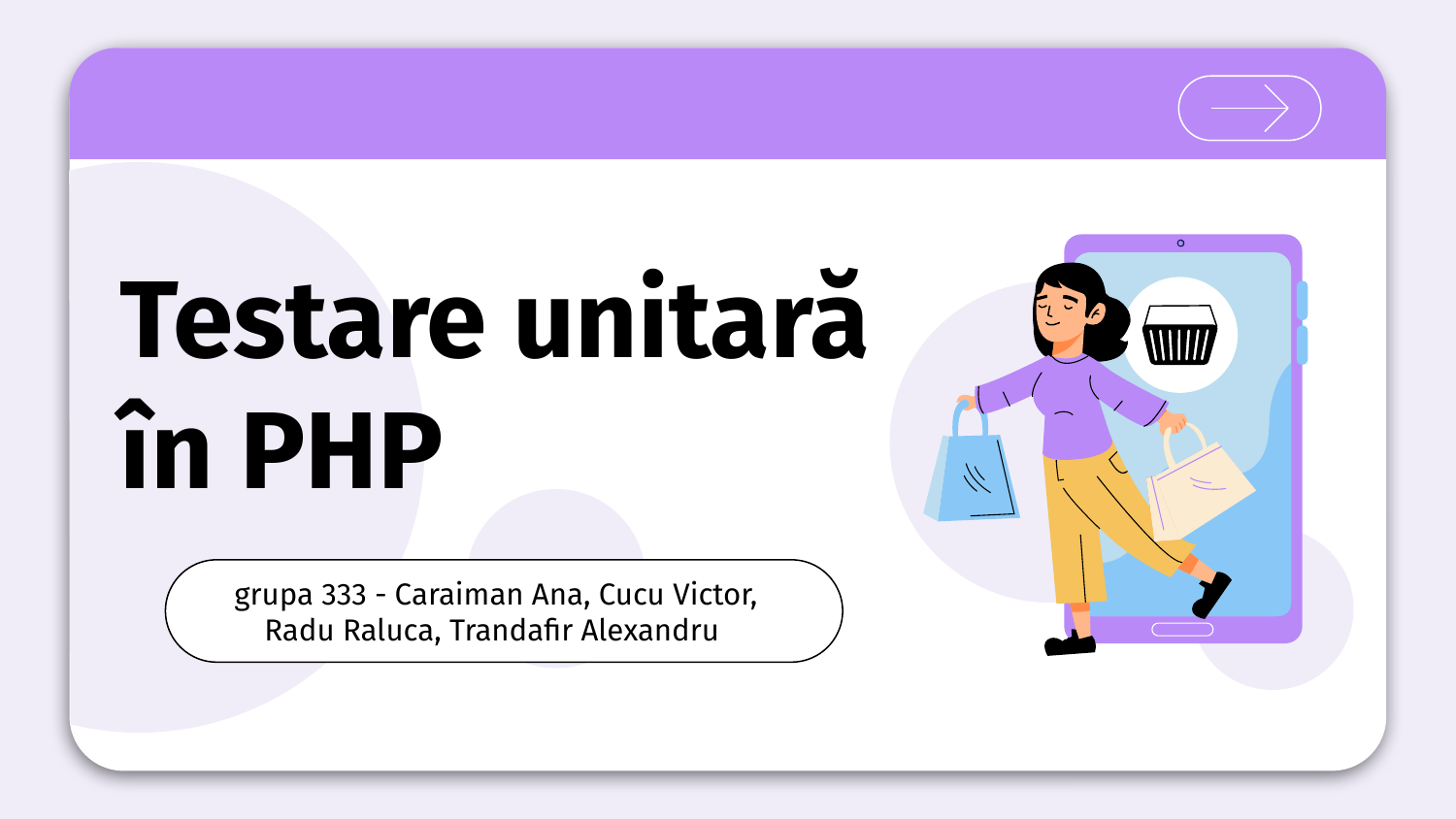

# Testare unitară în PHP

grupa 333 - Caraiman Ana, Cucu Victor, Radu Raluca, Trandafir Alexandru